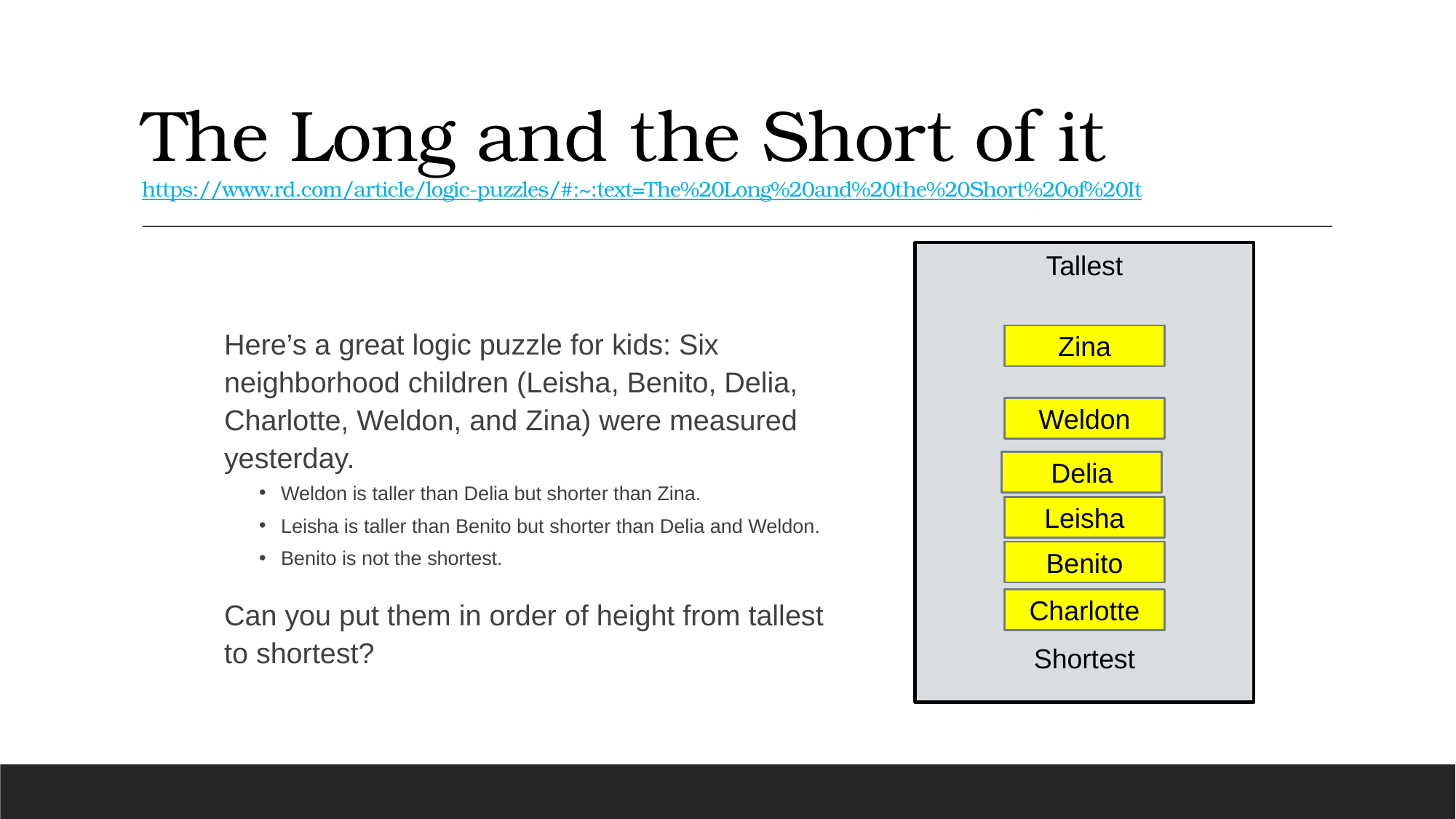

# The Long and the Short of it https://www.rd.com/article/logic-puzzles/#:~:text=The%20Long%20and%20the%20Short%20of%20It
Here’s a great logic puzzle for kids: Six neighborhood children (Leisha, Benito, Delia, Charlotte, Weldon, and Zina) were measured yesterday.
Weldon is taller than Delia but shorter than Zina.
Leisha is taller than Benito but shorter than Delia and Weldon.
Benito is not the shortest.
Can you put them in order of height from tallest to shortest?
Tallest

Shortest
Zina
Weldon
Delia
Leisha
Benito
Charlotte